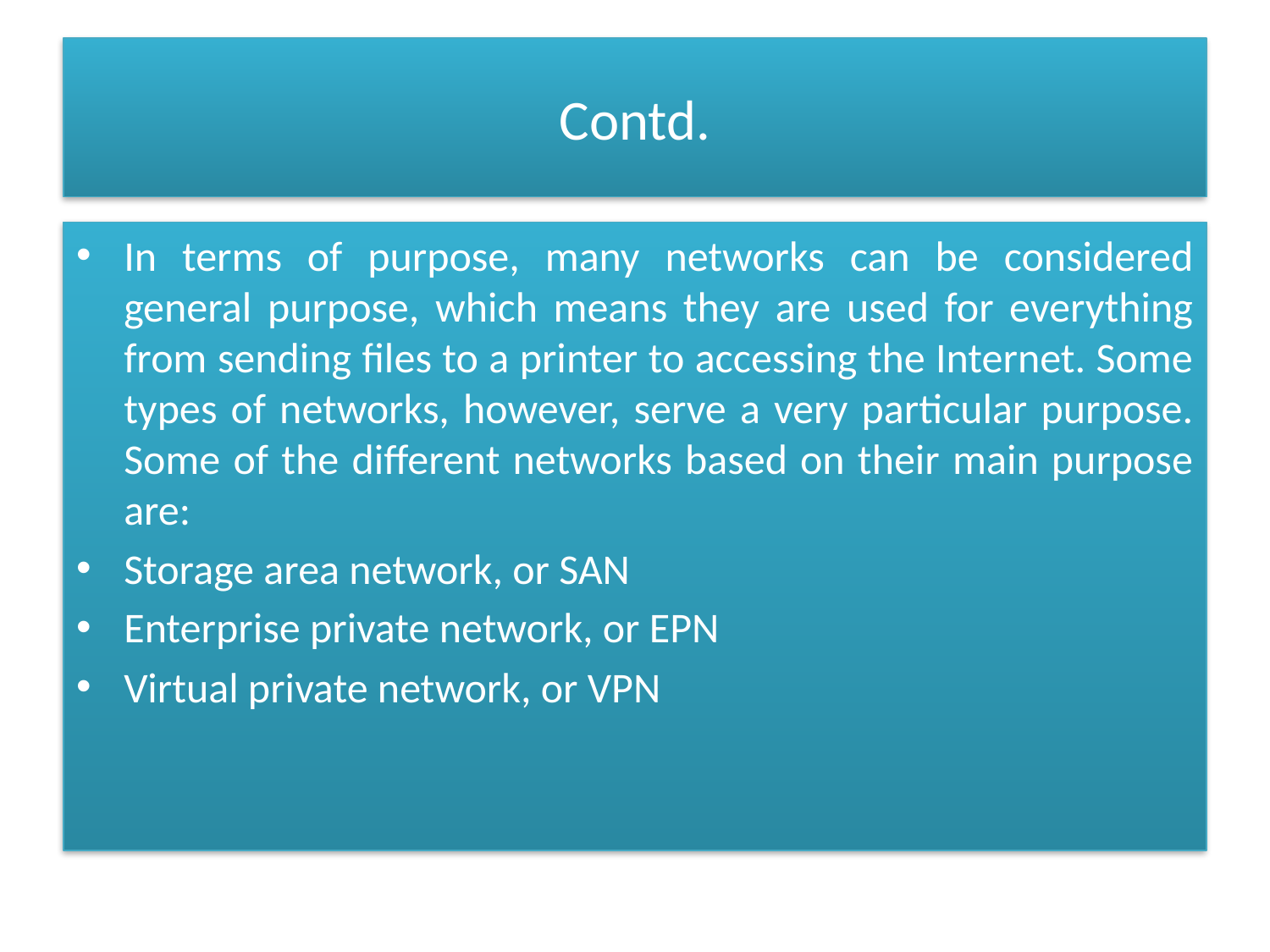

# Contd.
In terms of purpose, many networks can be considered general purpose, which means they are used for everything from sending files to a printer to accessing the Internet. Some types of networks, however, serve a very particular purpose. Some of the different networks based on their main purpose are:
Storage area network, or SAN
Enterprise private network, or EPN
Virtual private network, or VPN